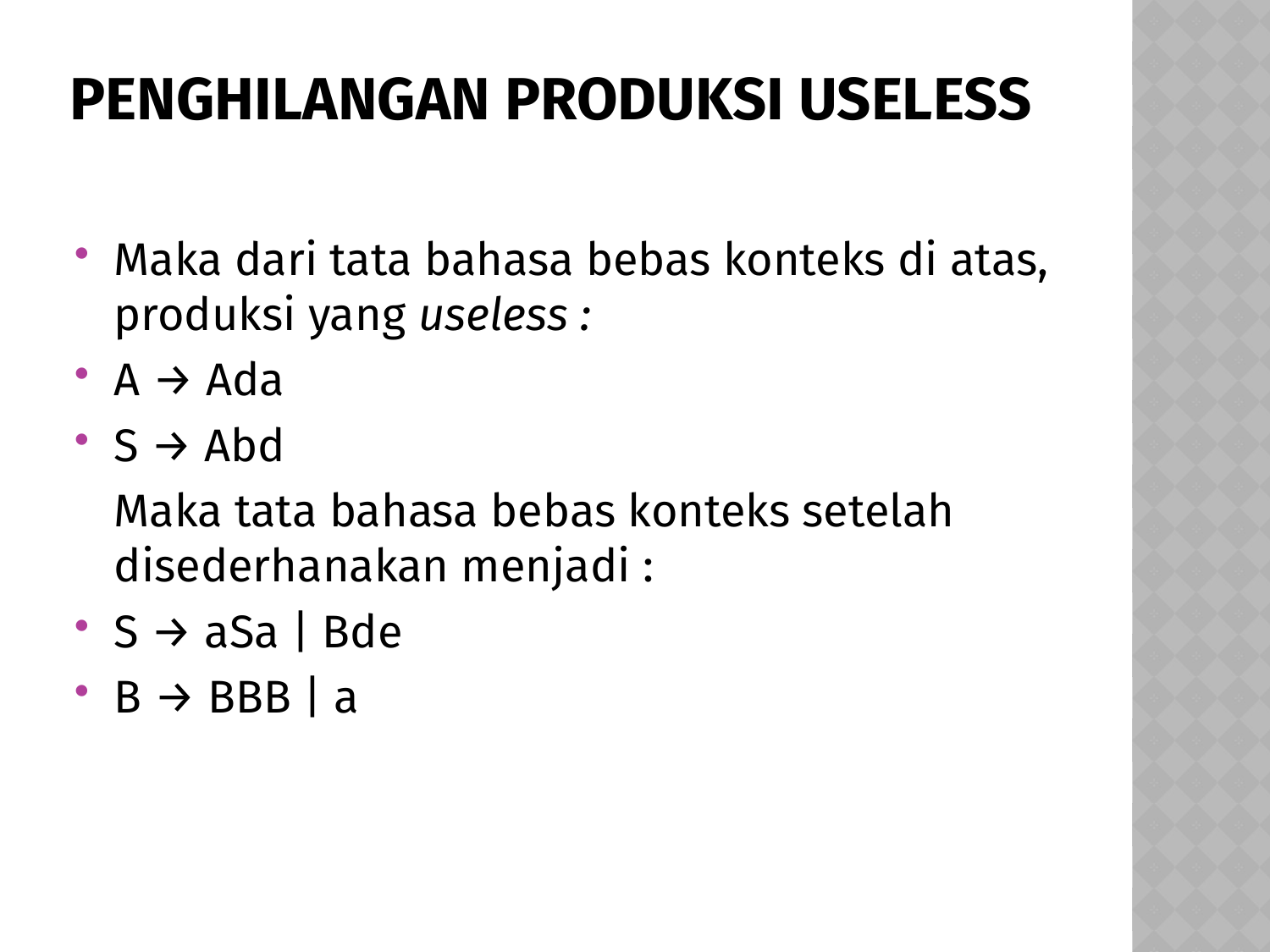

# Penghilangan Produksi Useless
Maka dari tata bahasa bebas konteks di atas, produksi yang useless :
A → Ada
S → Abd
	Maka tata bahasa bebas konteks setelah disederhanakan menjadi :
S → aSa | Bde
B → BBB | a